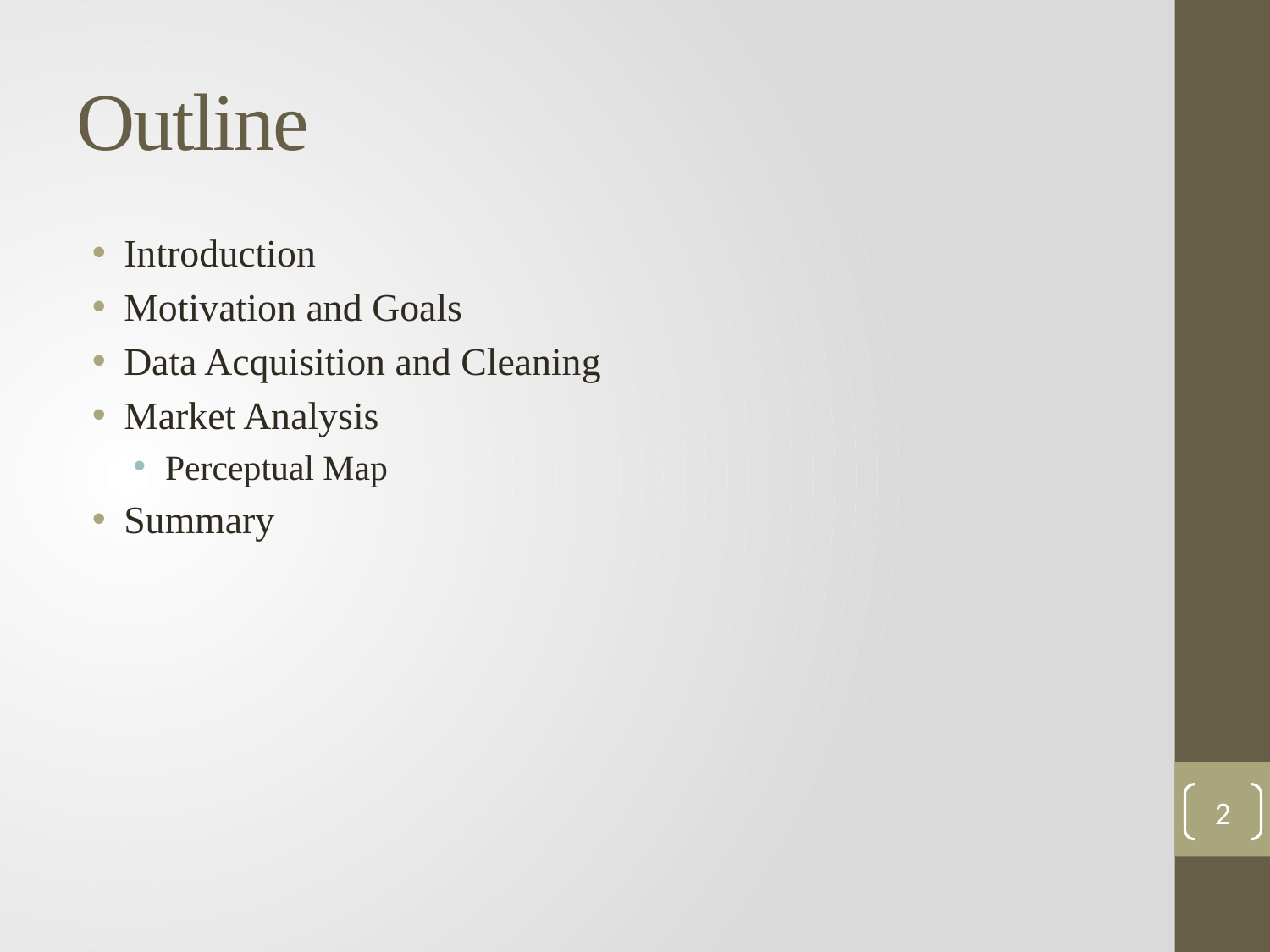

# Outline
Introduction
Motivation and Goals
Data Acquisition and Cleaning
Market Analysis
Perceptual Map
Summary

2